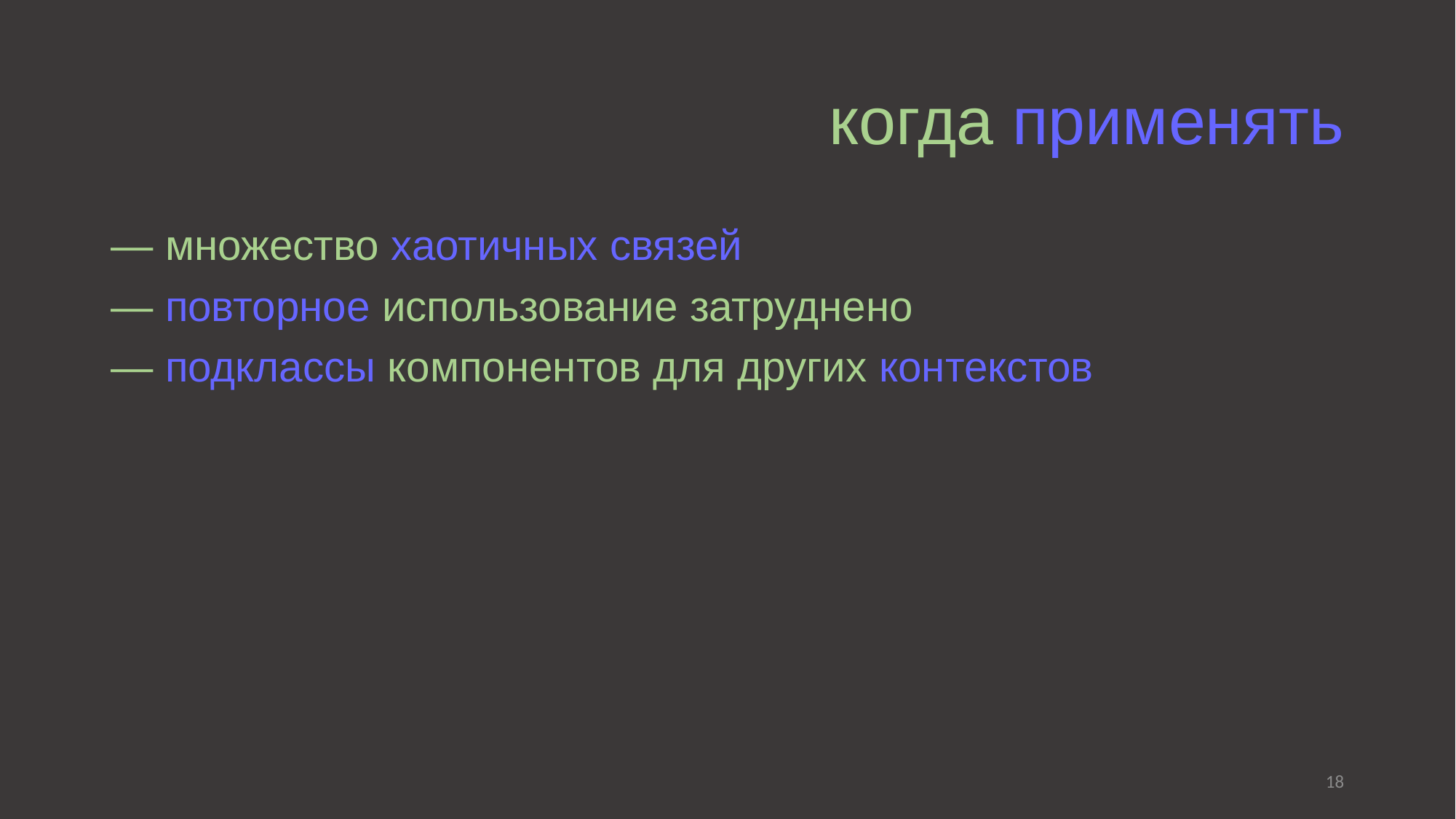

# когда применять
— множество хаотичных связей
— повторное использование затруднено
— подклассы компонентов для других контекстов

18